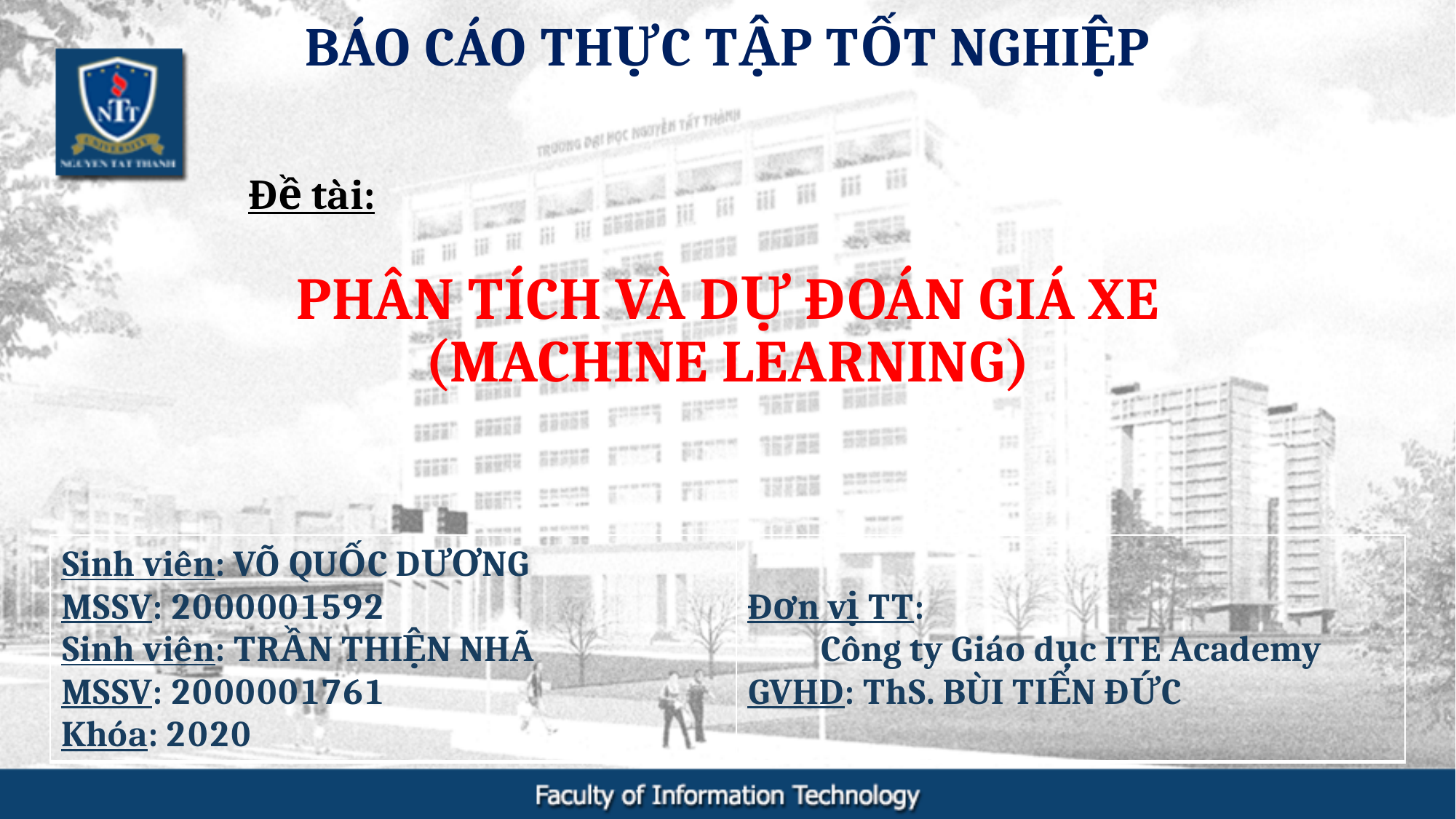

BÁO CÁO THỰC TẬP TỐT NGHIỆP
Đề tài:
# PHÂN TÍCH VÀ DỰ ĐOÁN GIÁ XE (MACHINE LEARNING)
| Sinh viên: VÕ QUỐC DƯƠNG MSSV: 2000001592 Sinh viên: TRẦN THIỆN NHÃ MSSV: 2000001761 Khóa: 2020 | Đơn vị TT: Công ty Giáo dục ITE Academy GVHD: ThS. BÙI TIẾN ĐỨC |
| --- | --- |